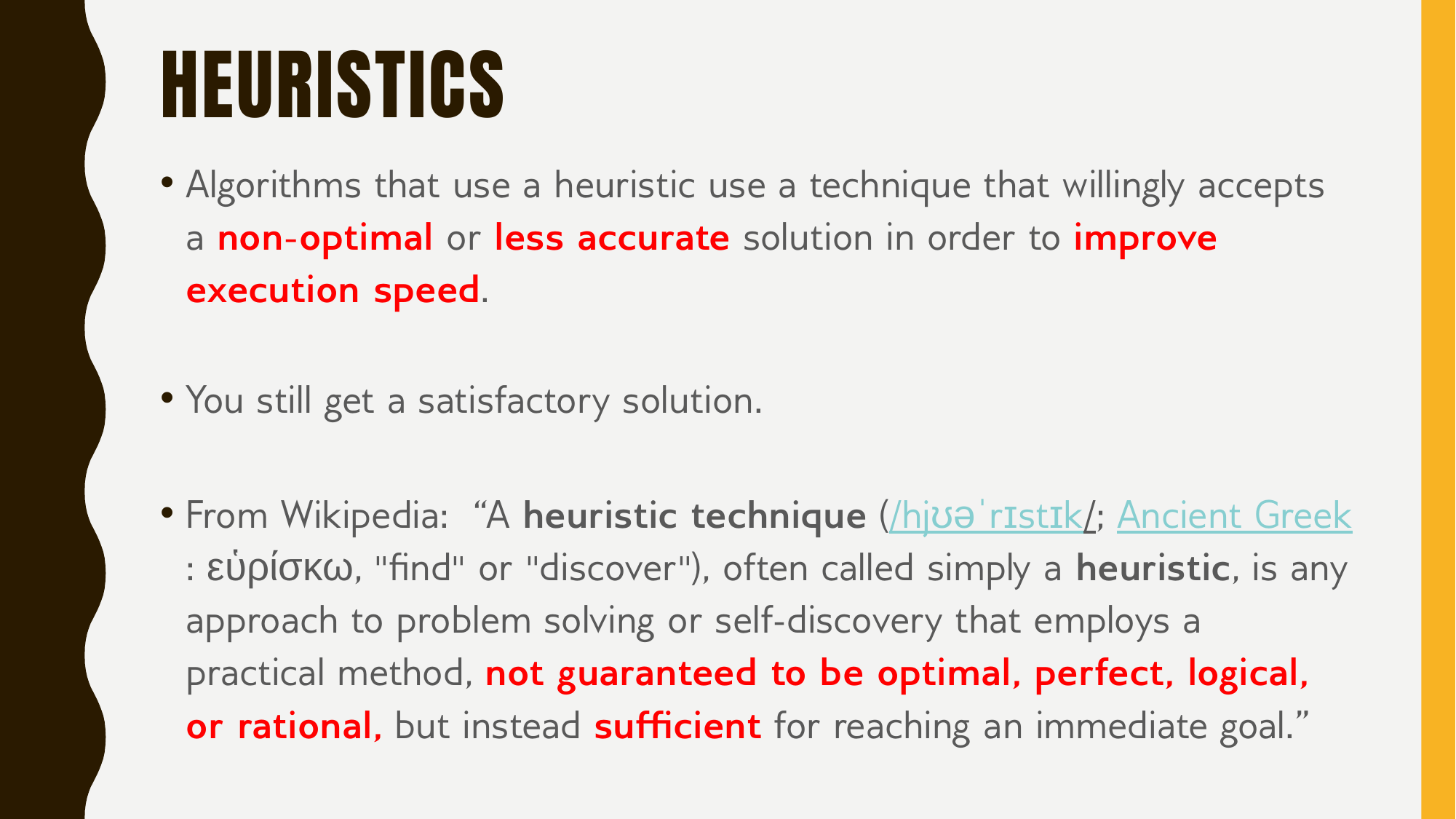

# heuristics
Algorithms that use a heuristic use a technique that willingly accepts a non-optimal or less accurate solution in order to improve execution speed.
You still get a satisfactory solution.
From Wikipedia:  “A heuristic technique (/hjʊəˈrɪstɪk/; Ancient Greek: εὑρίσκω, "find" or "discover"), often called simply a heuristic, is any approach to problem solving or self-discovery that employs a practical method, not guaranteed to be optimal, perfect, logical, or rational, but instead sufficient for reaching an immediate goal.”